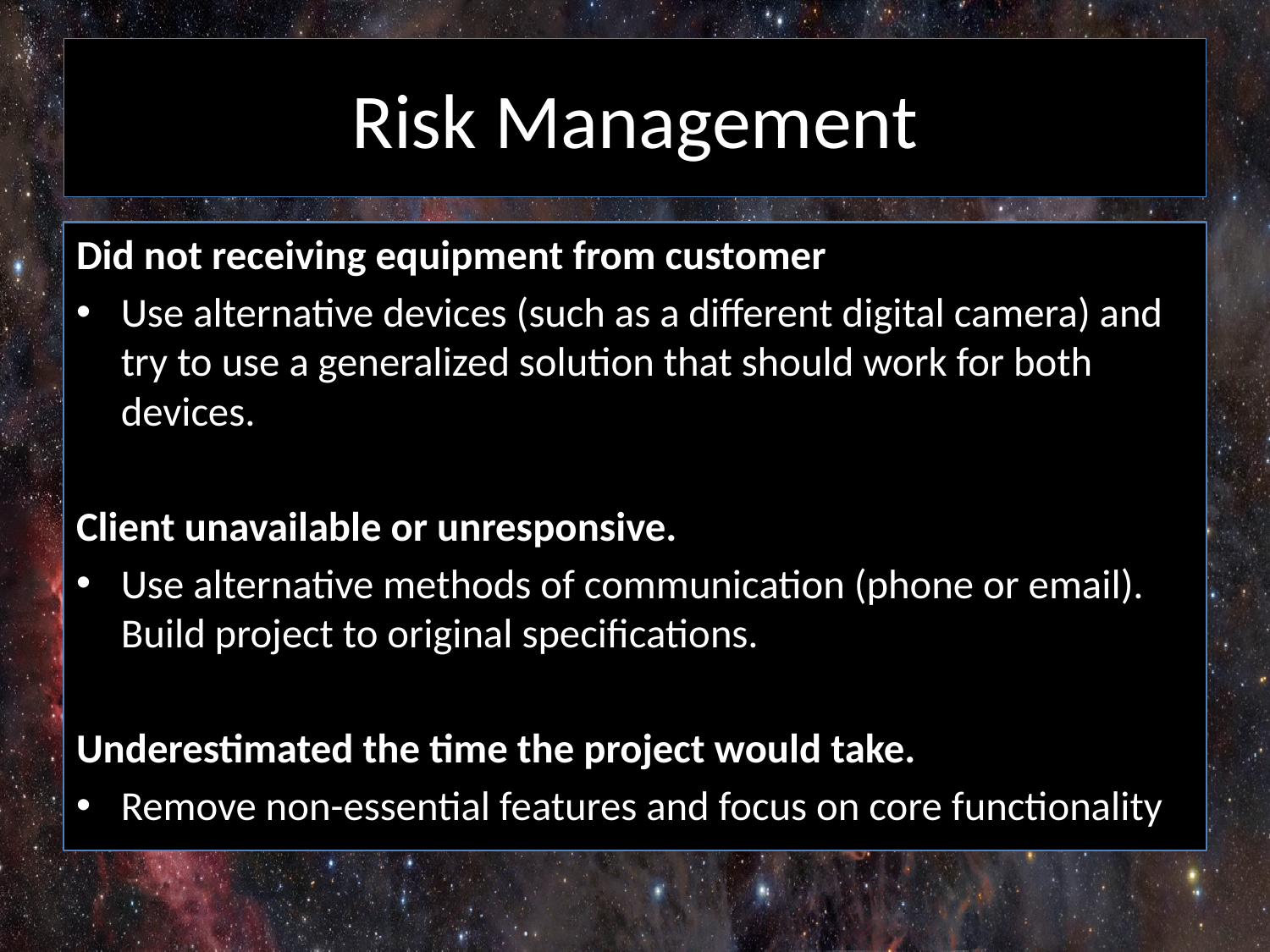

# Risk Management
Did not receiving equipment from customer
Use alternative devices (such as a different digital camera) and try to use a generalized solution that should work for both devices.

Client unavailable or unresponsive.
Use alternative methods of communication (phone or email). Build project to original specifications.

Underestimated the time the project would take.
Remove non-essential features and focus on core functionality